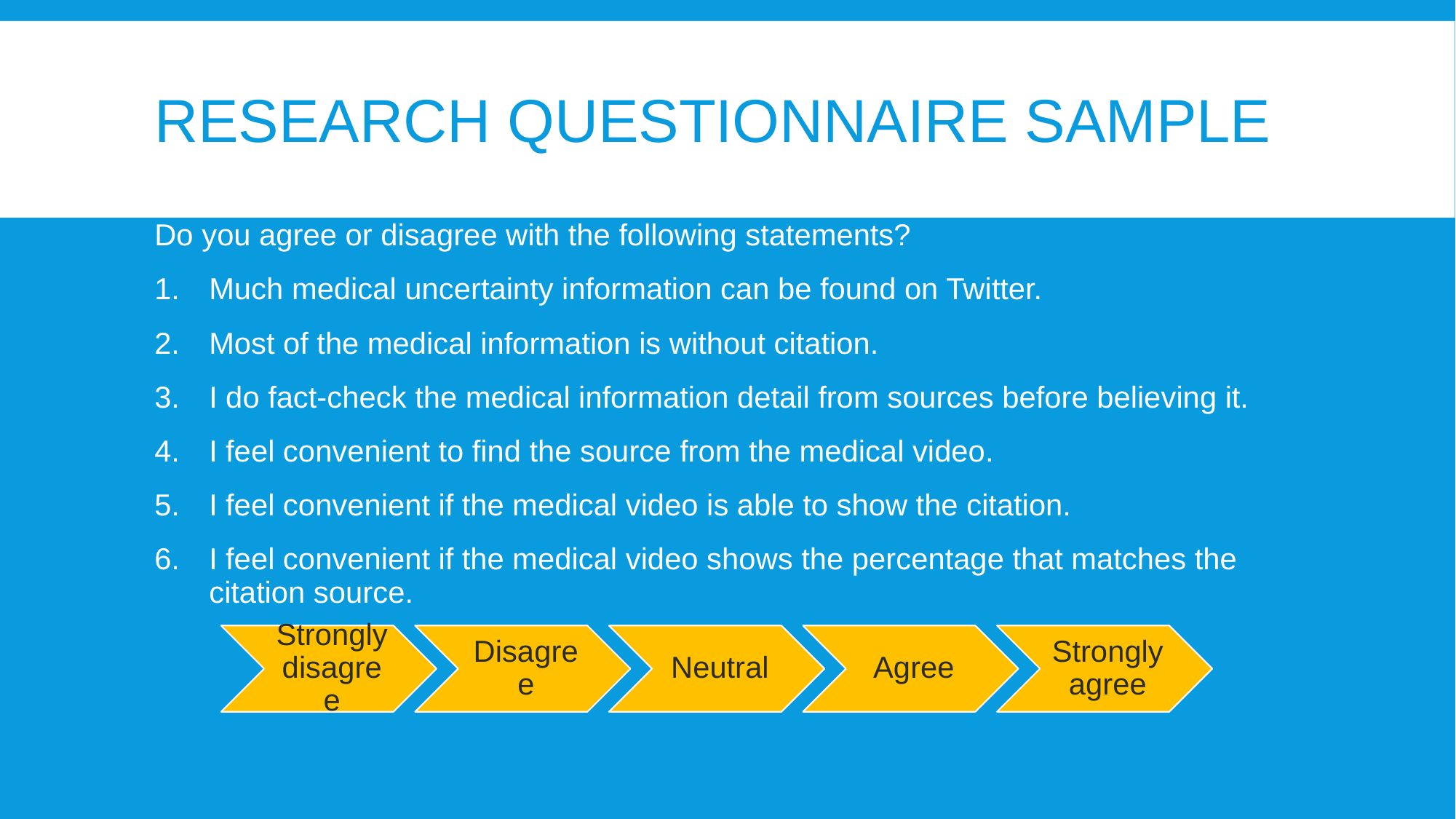

# Research questionnaire SAMPLE
Do you agree or disagree with the following statements?
Much medical uncertainty information can be found on Twitter.
Most of the medical information is without citation.
I do fact-check the medical information detail from sources before believing it.
I feel convenient to find the source from the medical video.
I feel convenient if the medical video is able to show the citation.
I feel convenient if the medical video shows the percentage that matches the citation source.
Strongly disagree
Disagree
Neutral
Agree
Strongly agree